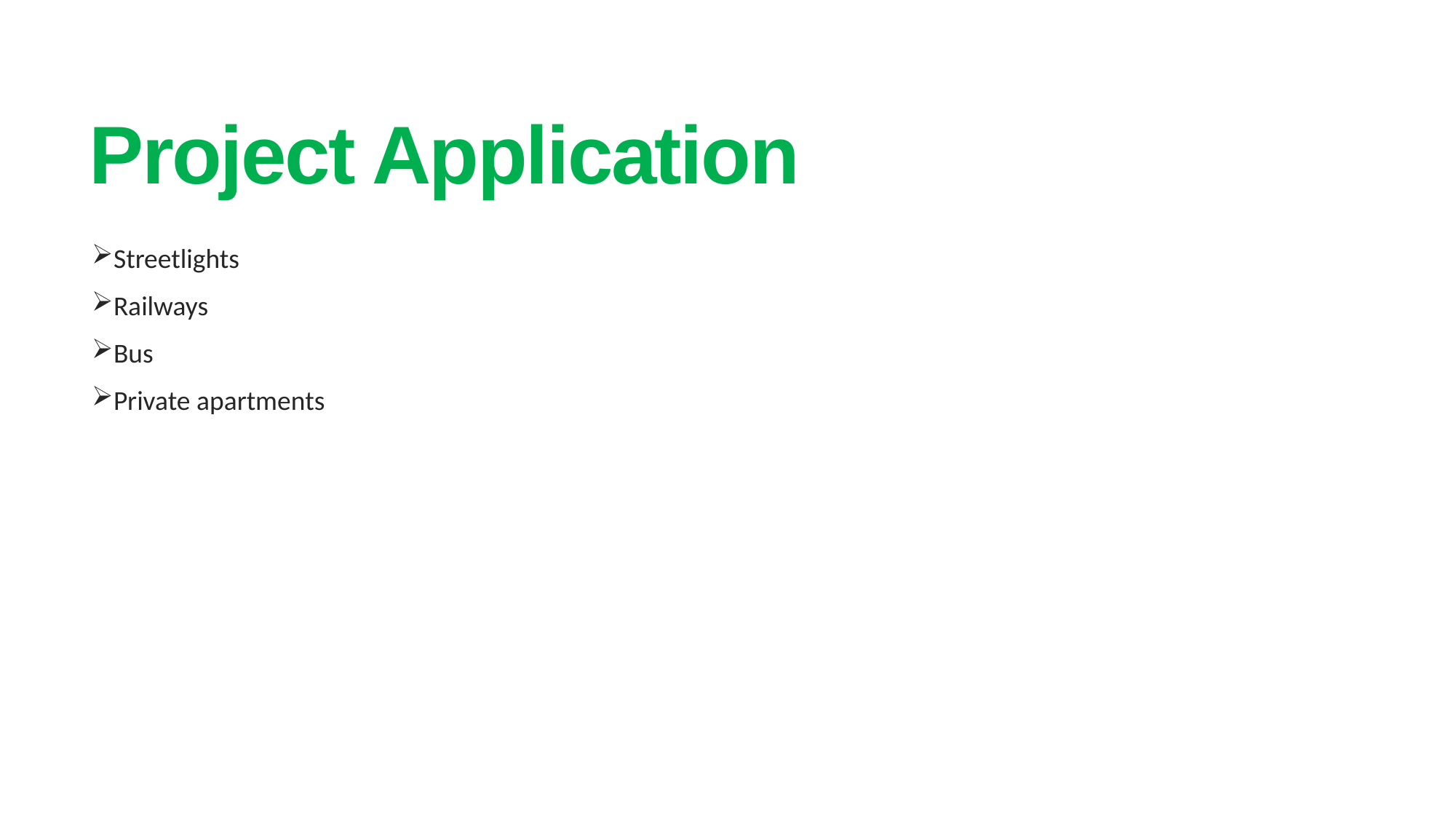

# Project Application
Streetlights
Railways
Bus
Private apartments